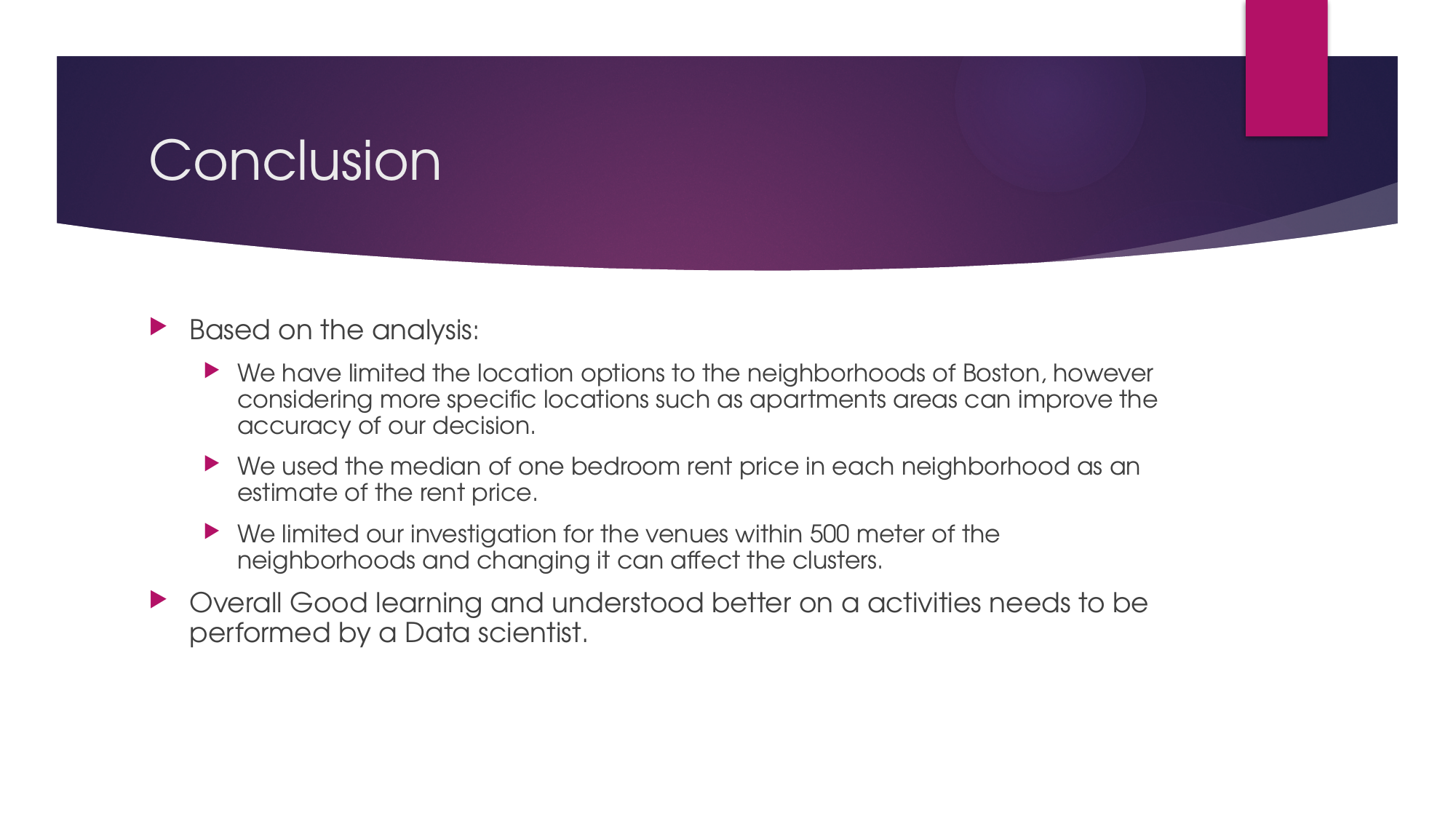

# Conclusion
Based on the analysis:
We have limited the location options to the neighborhoods of Boston, however considering more specific locations such as apartments areas can improve the accuracy of our decision.
We used the median of one bedroom rent price in each neighborhood as an estimate of the rent price.
We limited our investigation for the venues within 500 meter of the neighborhoods and changing it can affect the clusters.
Overall Good learning and understood better on a activities needs to be performed by a Data scientist.